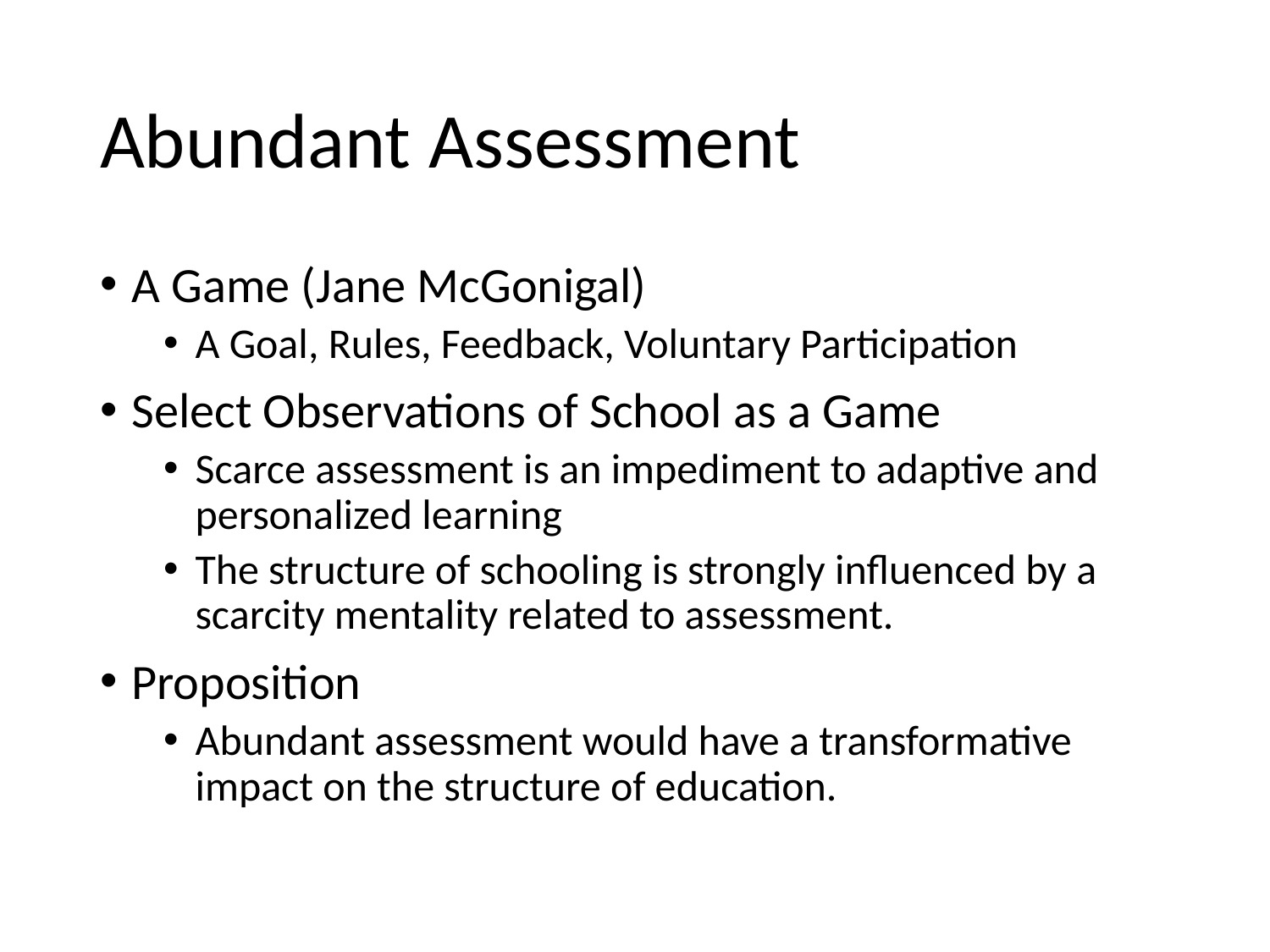

# Abundant Assessment
A Game (Jane McGonigal)
A Goal, Rules, Feedback, Voluntary Participation
Select Observations of School as a Game
Scarce assessment is an impediment to adaptive and personalized learning
The structure of schooling is strongly influenced by a scarcity mentality related to assessment.
Proposition
Abundant assessment would have a transformative impact on the structure of education.